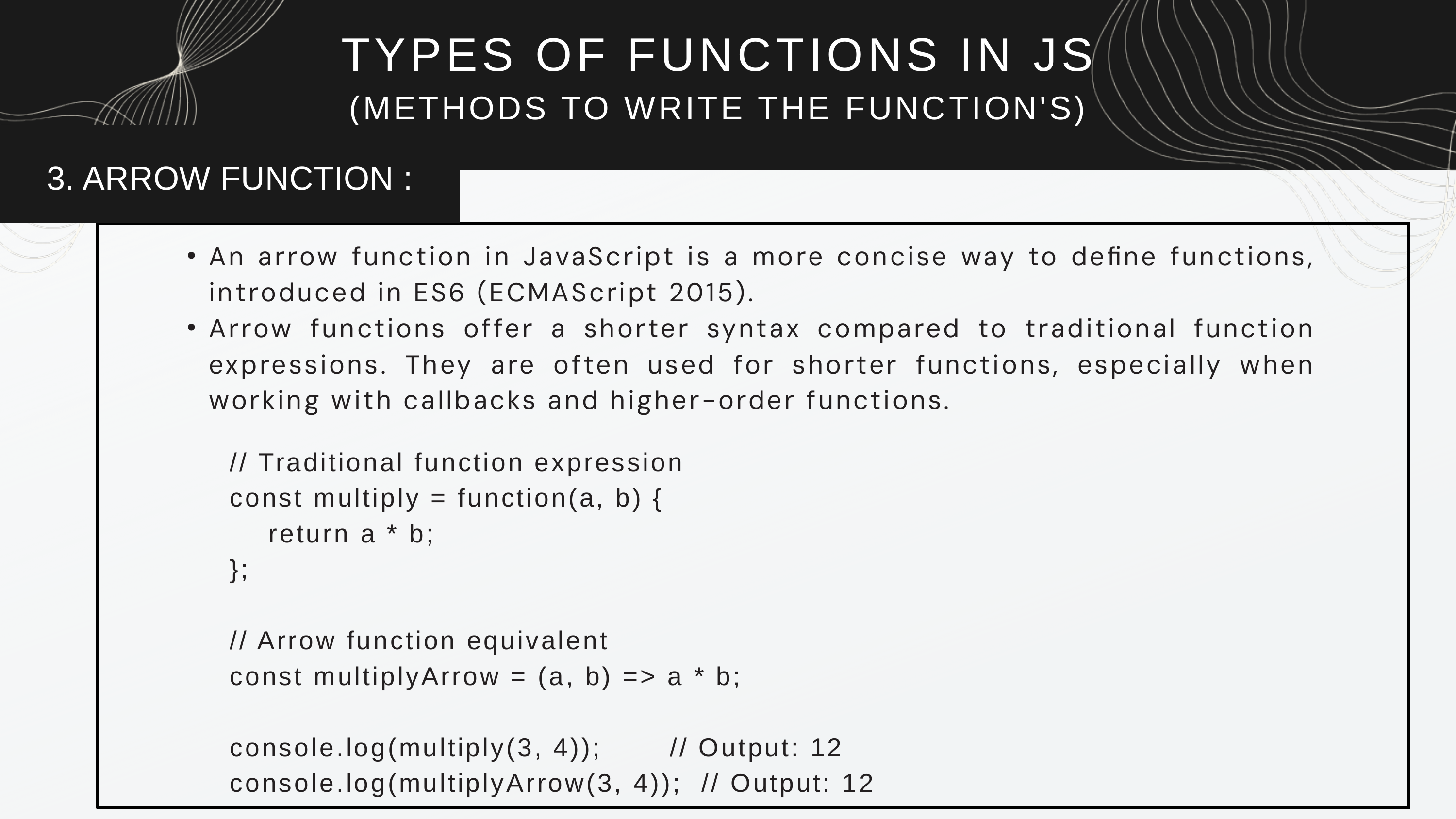

TYPES OF FUNCTIONS IN JS
(METHODS TO WRITE THE FUNCTION'S)

3. ARROW FUNCTION :

An arrow function in JavaScript is a more concise way to define functions, introduced in ES6 (ECMAScript 2015).
Arrow functions offer a shorter syntax compared to traditional function expressions. They are often used for shorter functions, especially when working with callbacks and higher-order functions.

// Traditional function expression
const multiply = function(a, b) {
    return a * b;
};

// Arrow function equivalent
const multiplyArrow = (a, b) => a * b;

console.log(multiply(3, 4));       // Output: 12
console.log(multiplyArrow(3, 4));  // Output: 12